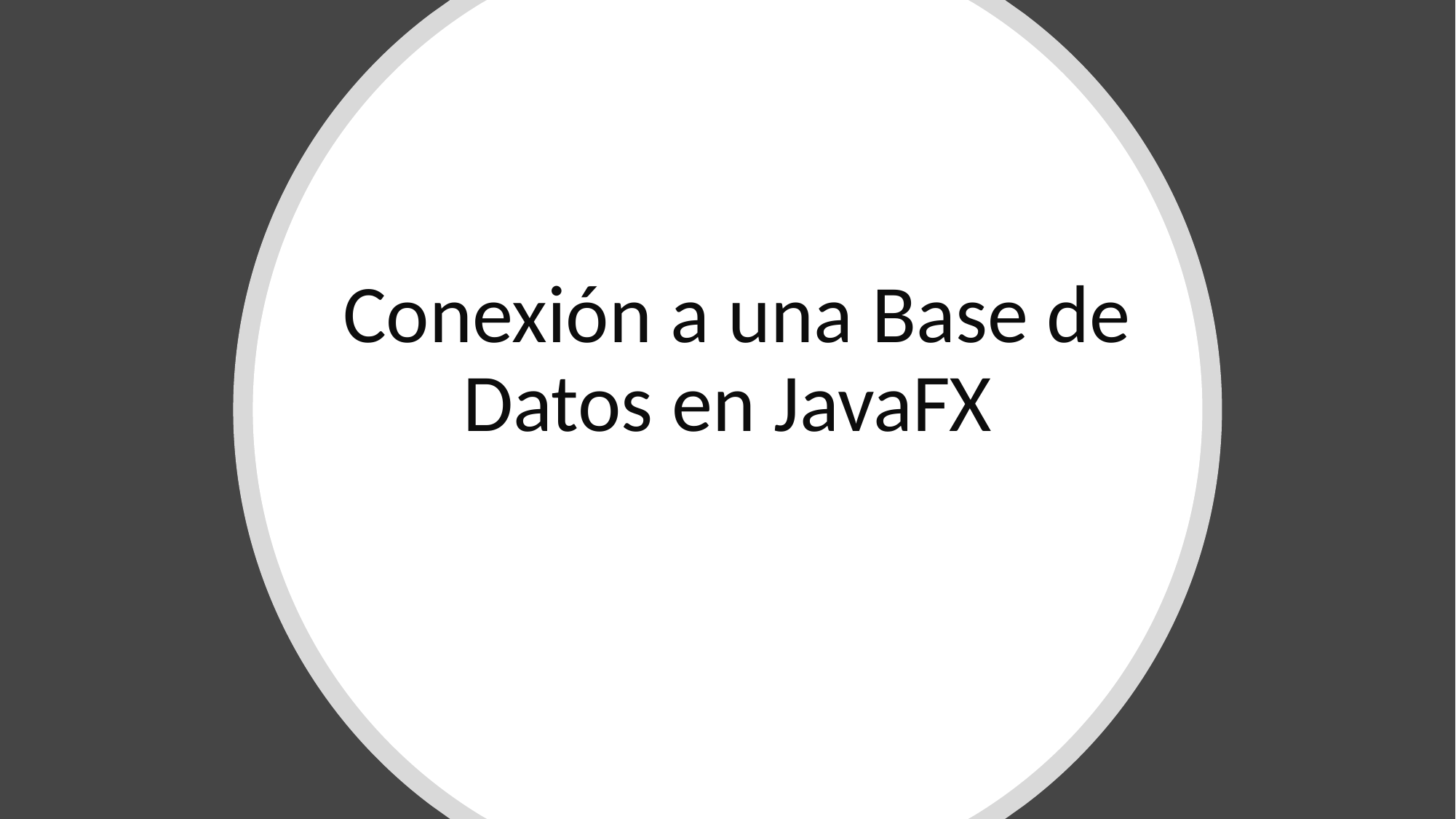

# Conexión a una Base de Datos en JavaFX